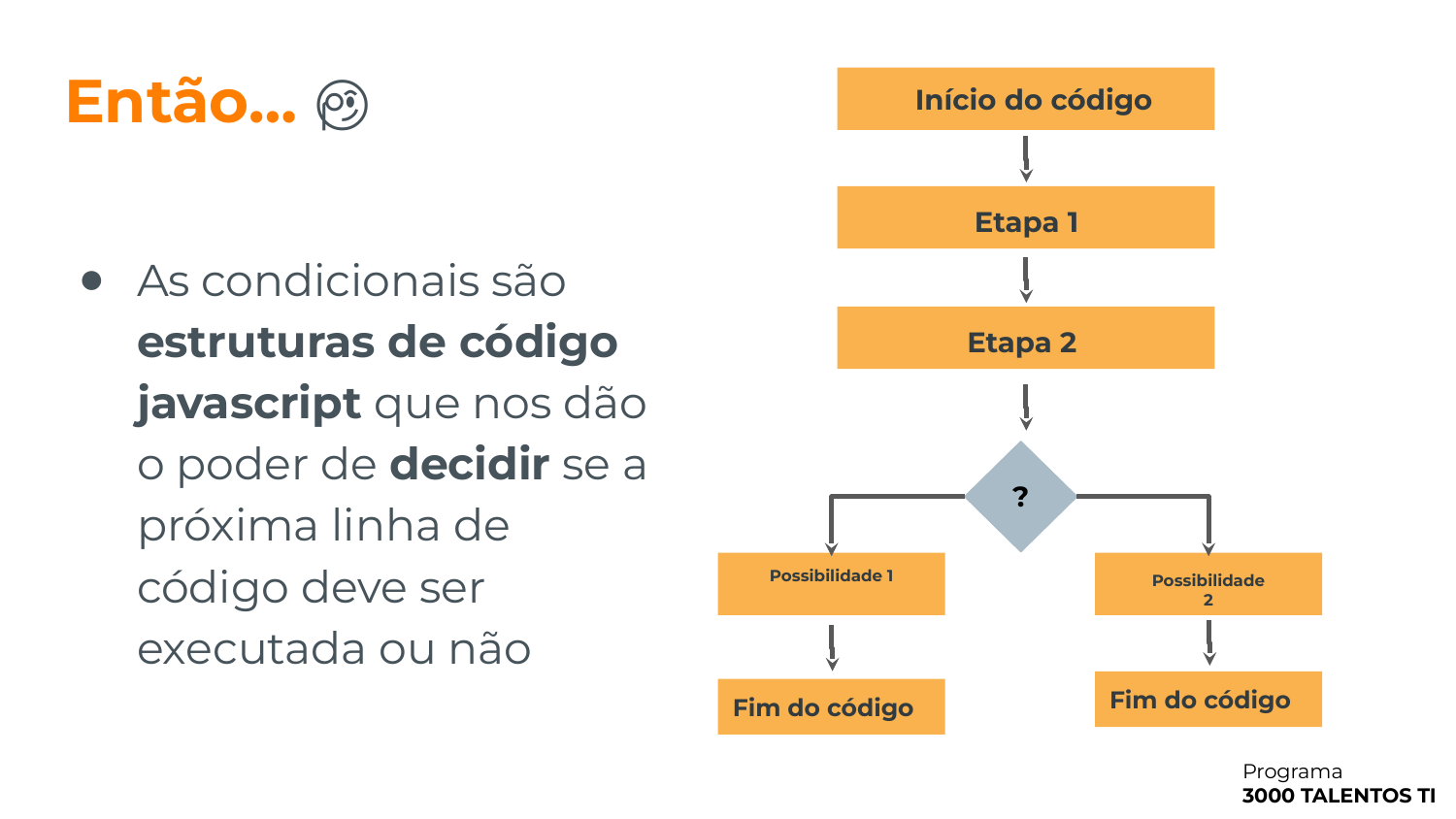

# Então… 🧐
Início do código

As condicionais são estruturas de código javascript que nos dão o poder de decidir se a próxima linha de código deve ser executada ou não

Etapa 1

Etapa 2

?

Possibilidade 2

Possibilidade 1
Fim do código

Fim do código